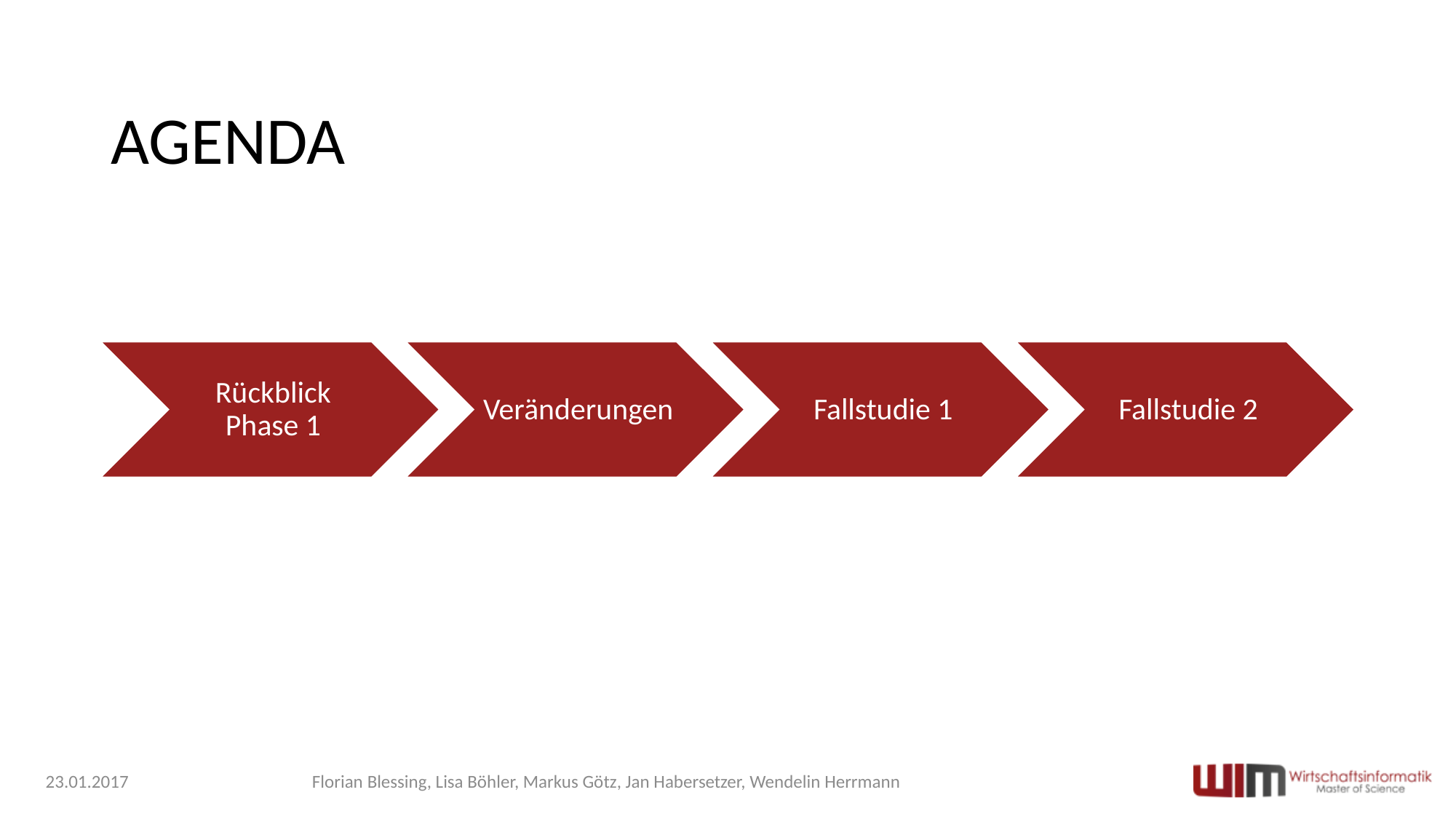

# AGENDA
Rückblick
Phase 1
Veränderungen
Fallstudie 1
Fallstudie 2
23.01.2017
Florian Blessing, Lisa Böhler, Markus Götz, Jan Habersetzer, Wendelin Herrmann